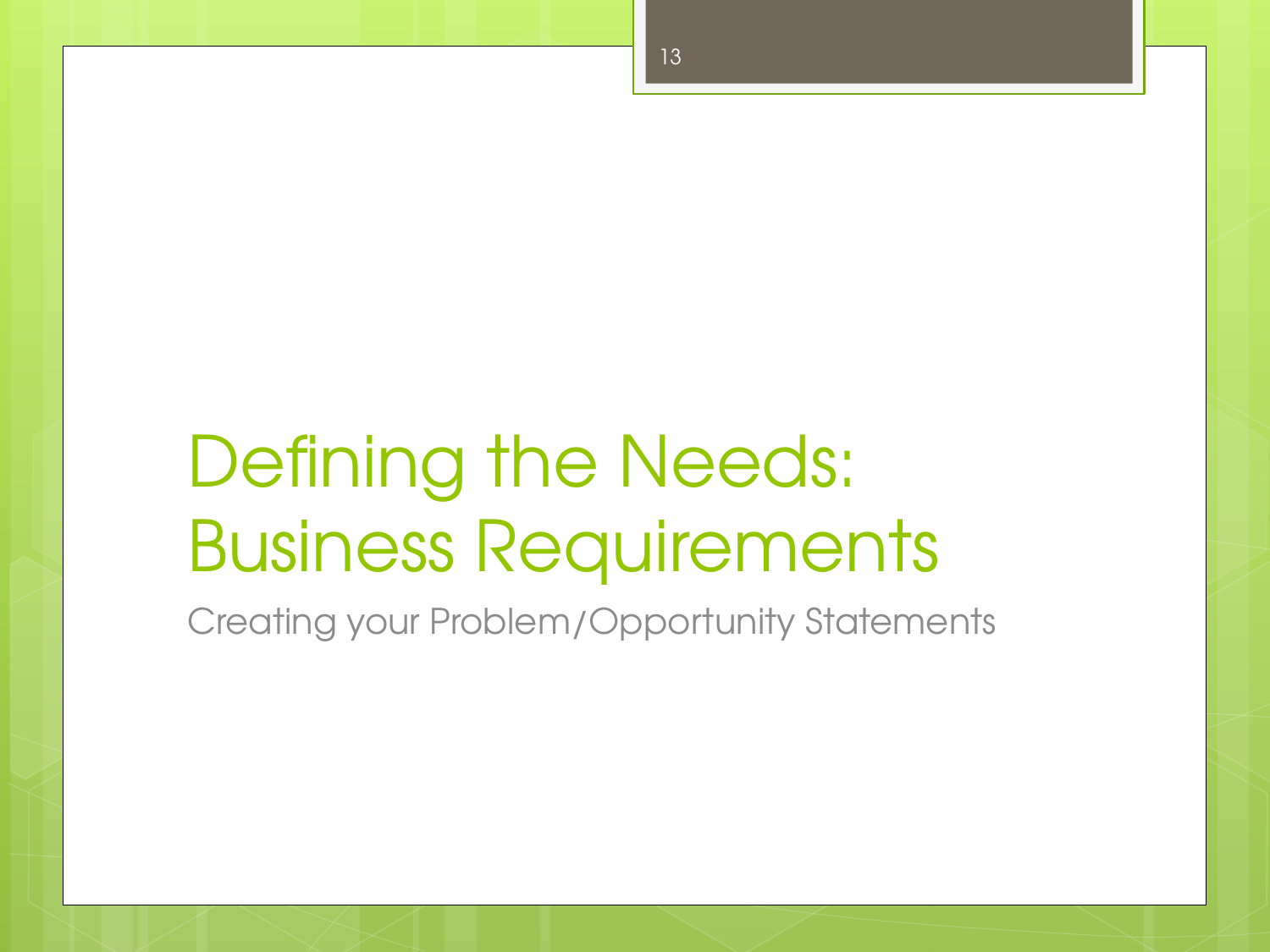

13
# Defining the Needs: Business Requirements
Creating your Problem/Opportunity Statements